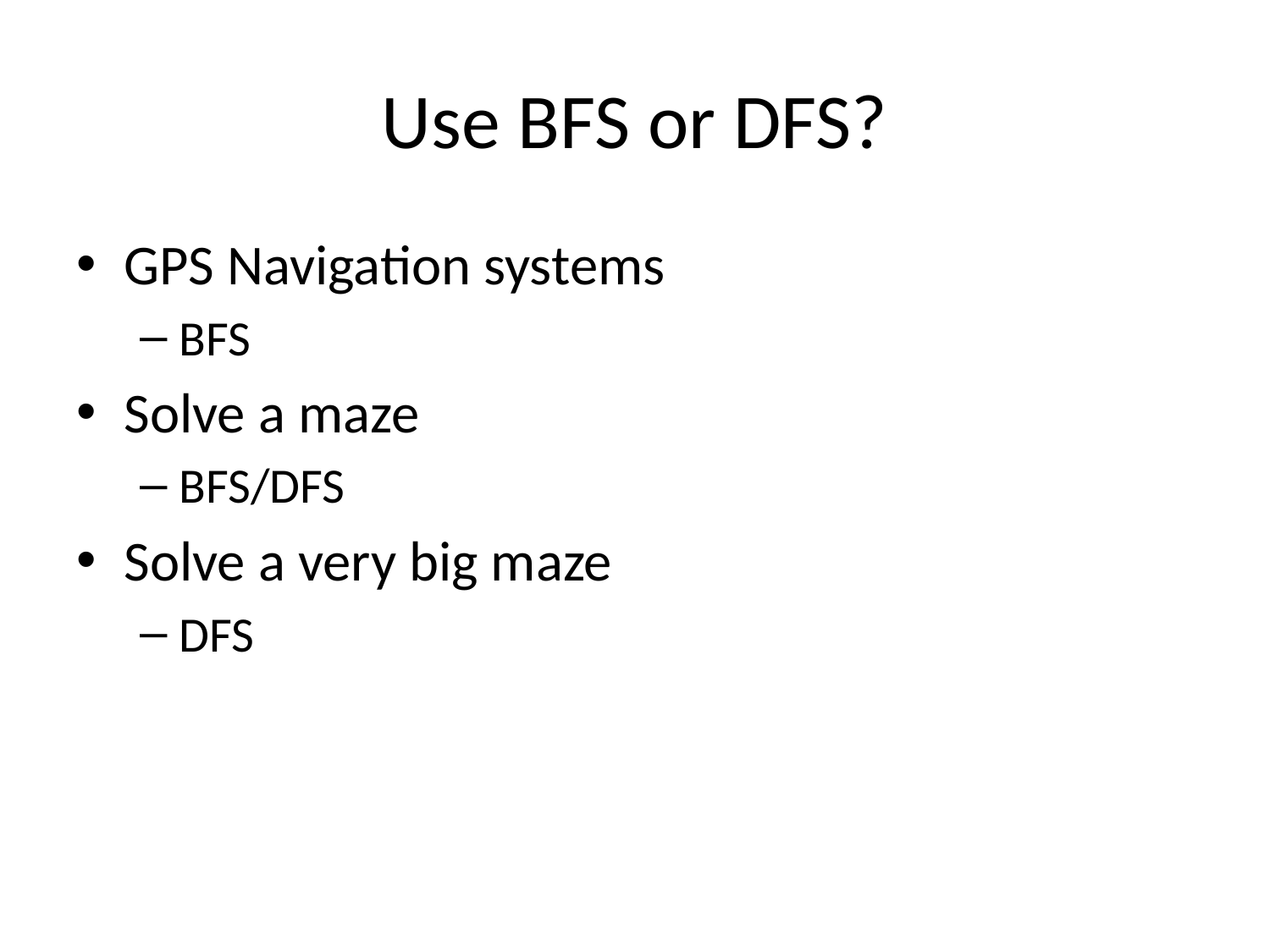

# Use BFS or DFS?
GPS Navigation systems
BFS
Solve a maze
BFS/DFS
Solve a very big maze
DFS